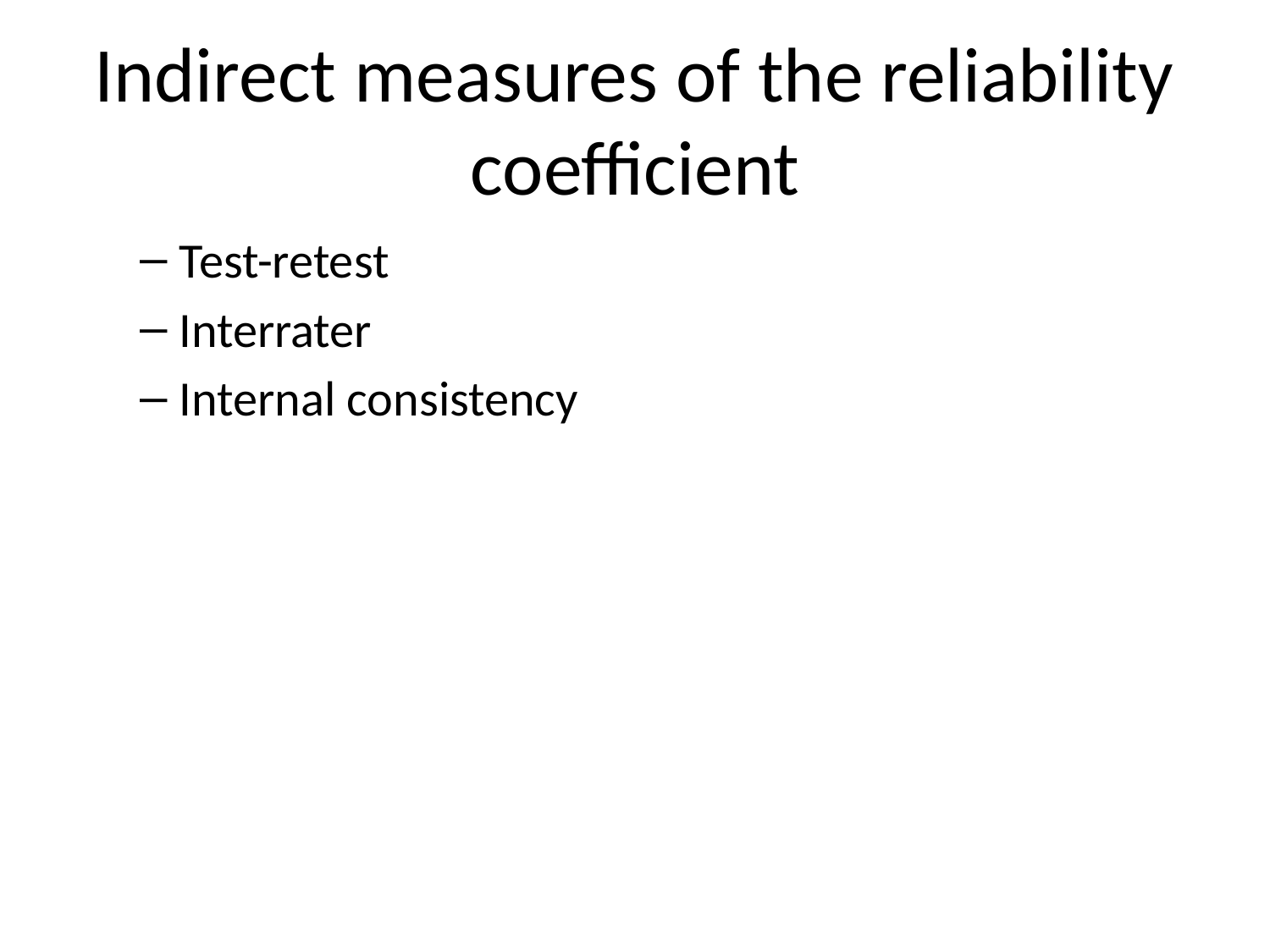

# Indirect measures of the reliability coefficient
Test-retest
Interrater
Internal consistency